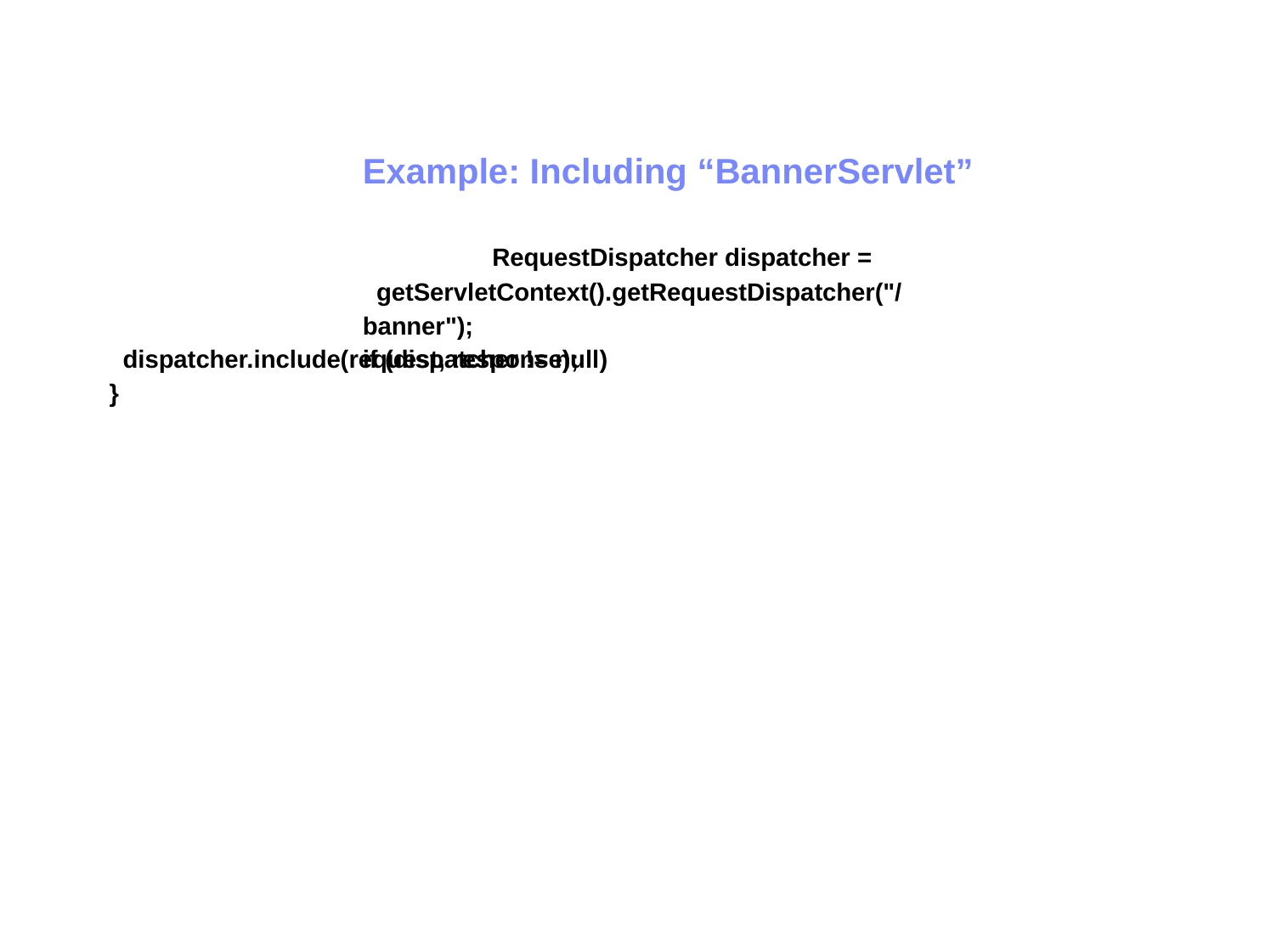

Antrix Consultancy Services

Example: Including “BannerServlet”

RequestDispatcher dispatcher =

getServletContext().getRequestDispatcher("/banner");
if (dispatcher != null)

dispatcher.include(request, response);

}

Madhusudhanan.P.K.